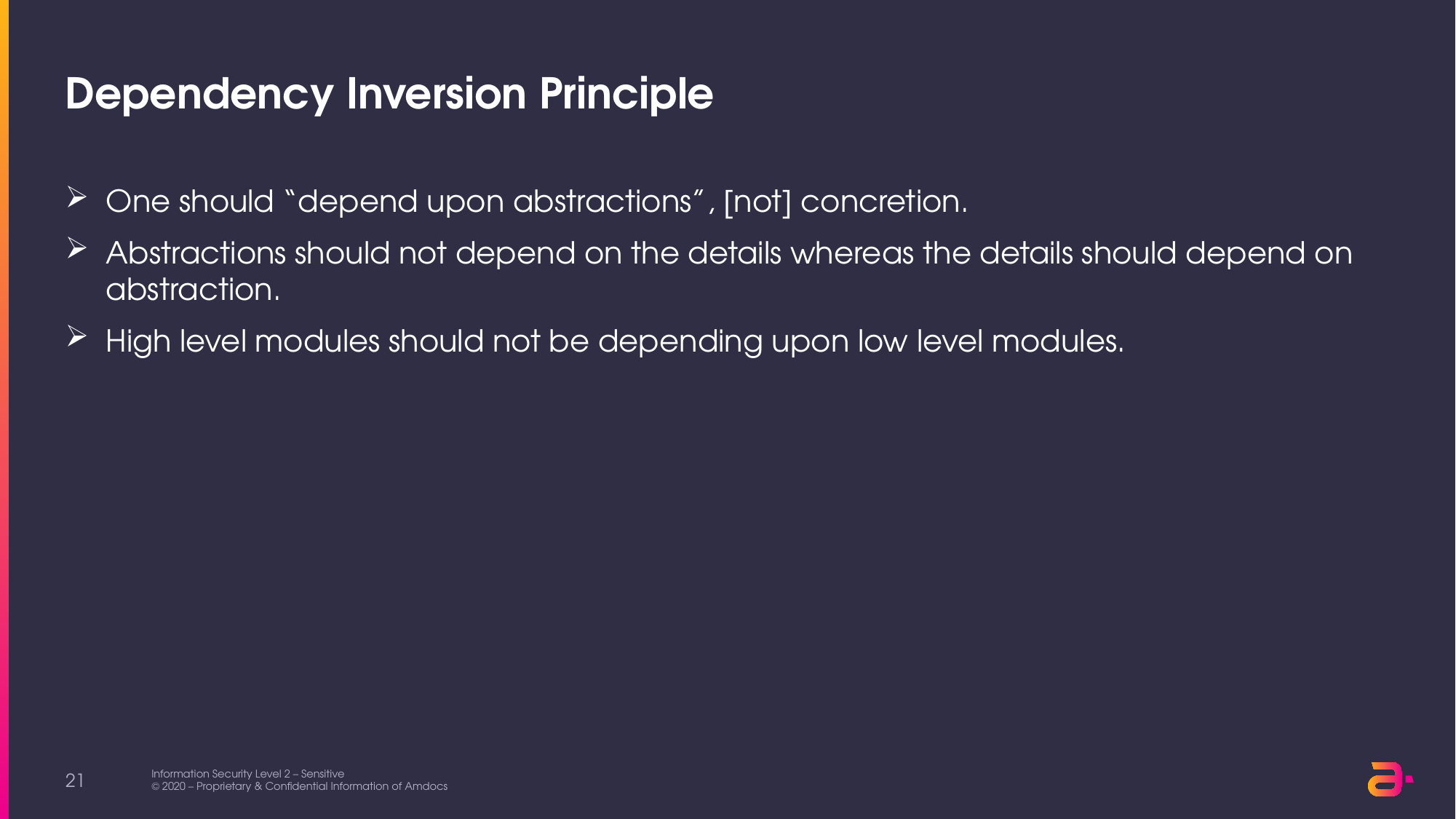

# Dependency Inversion Principle
One should “depend upon abstractions”, [not] concretion.
Abstractions should not depend on the details whereas the details should depend on abstraction.
High level modules should not be depending upon low level modules.